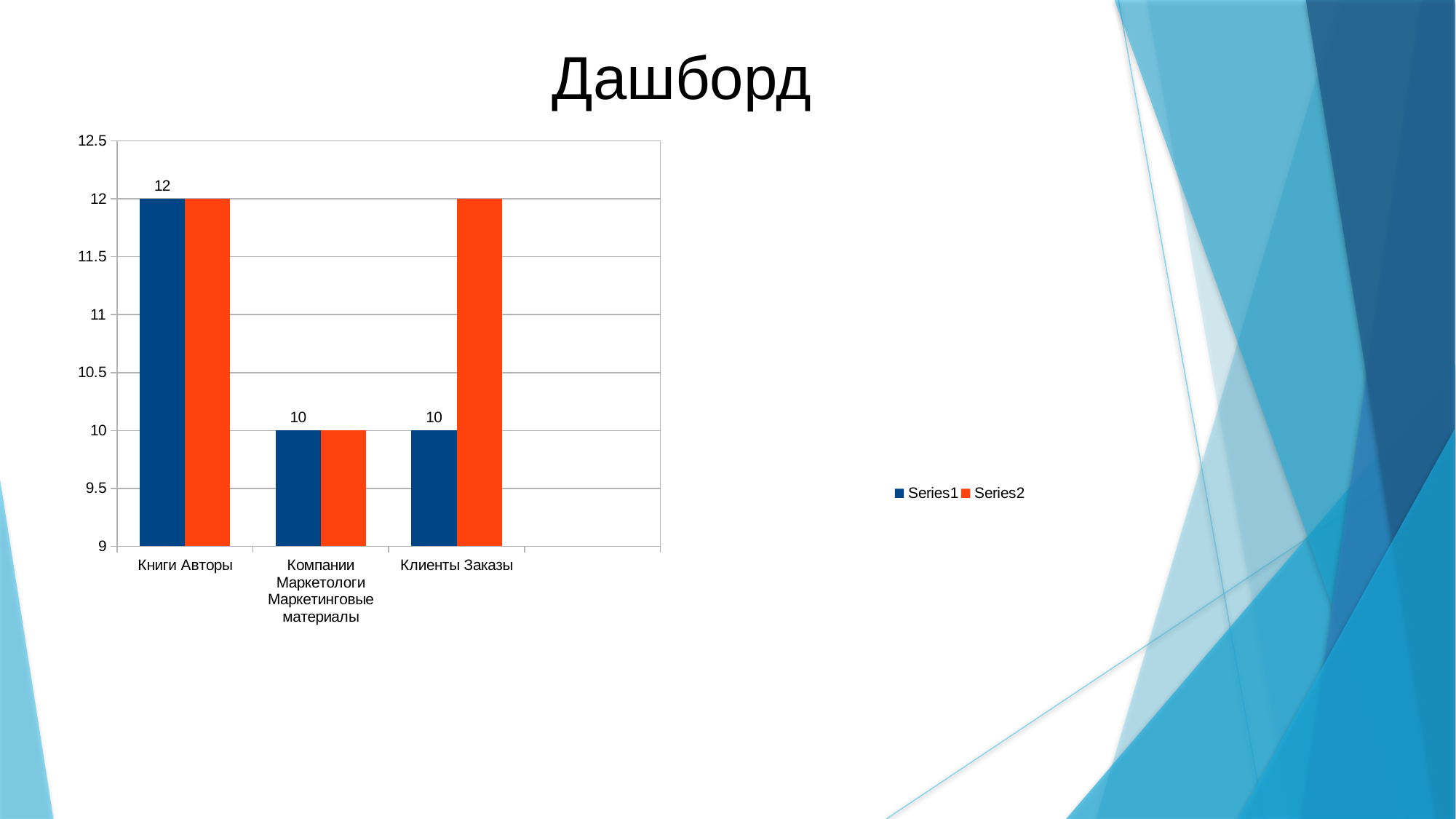

Дашборд

### Chart

| Category |  |  |
|---|---|---|
| Книги Авторы | 12.0 | 12.0 |
| Компании Маркетологи Маркетинговые материалы | 10.0 | 10.0 |
| Клиенты Заказы | 10.0 | 12.0 |
| None | None | None |